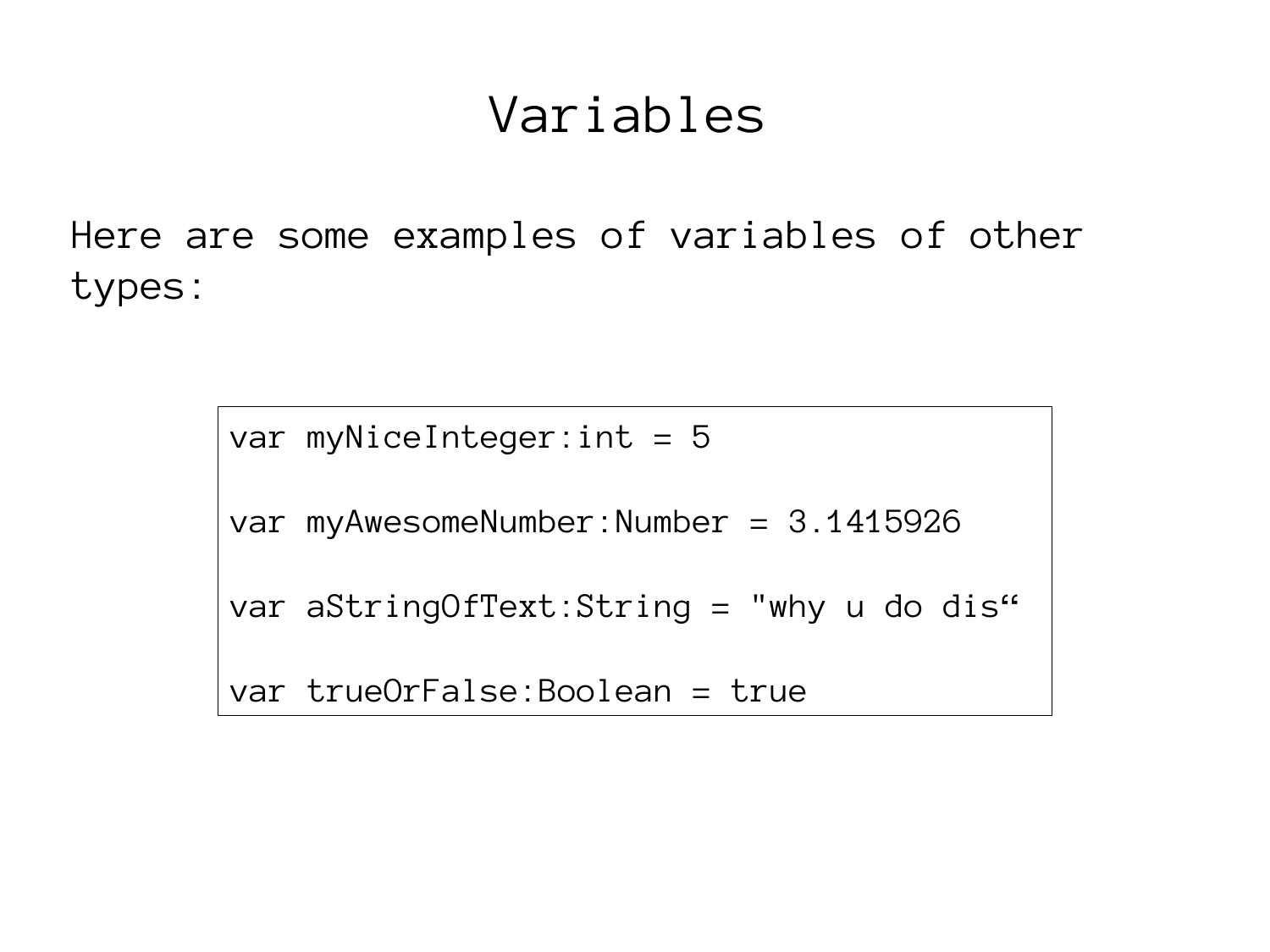

Variables
Here are some examples of variables of other types:
var myNiceInteger:int = 5

var myAwesomeNumber:Number = 3.1415926

var aStringOfText:String = "why u do dis“

var trueOrFalse:Boolean = true